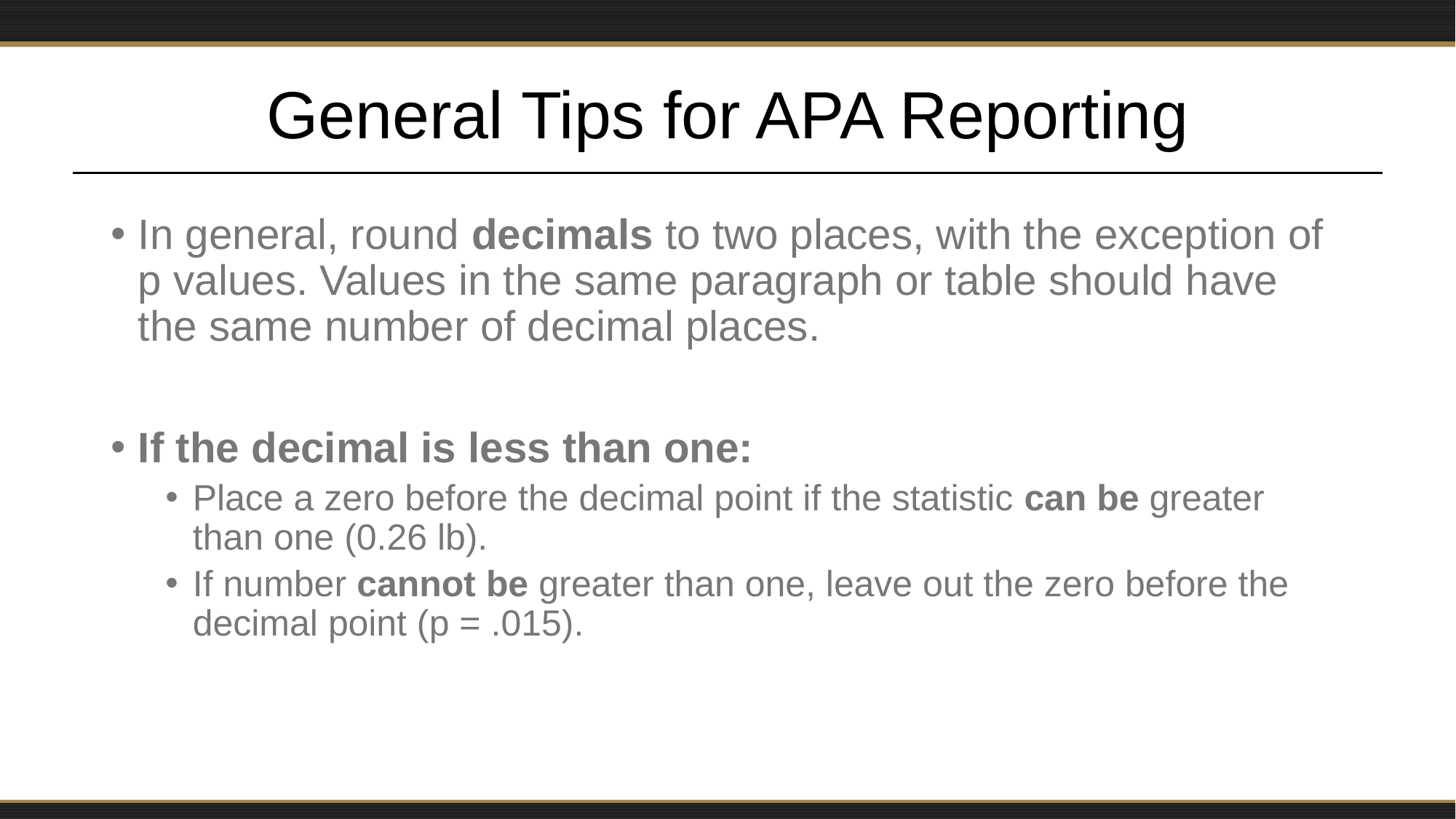

# General Tips for APA Reporting
In general, round decimals to two places, with the exception of p values. Values in the same paragraph or table should have the same number of decimal places.

If the decimal is less than one:
Place a zero before the decimal point if the statistic can be greater than one (0.26 lb).
If number cannot be greater than one, leave out the zero before the decimal point (p = .015).